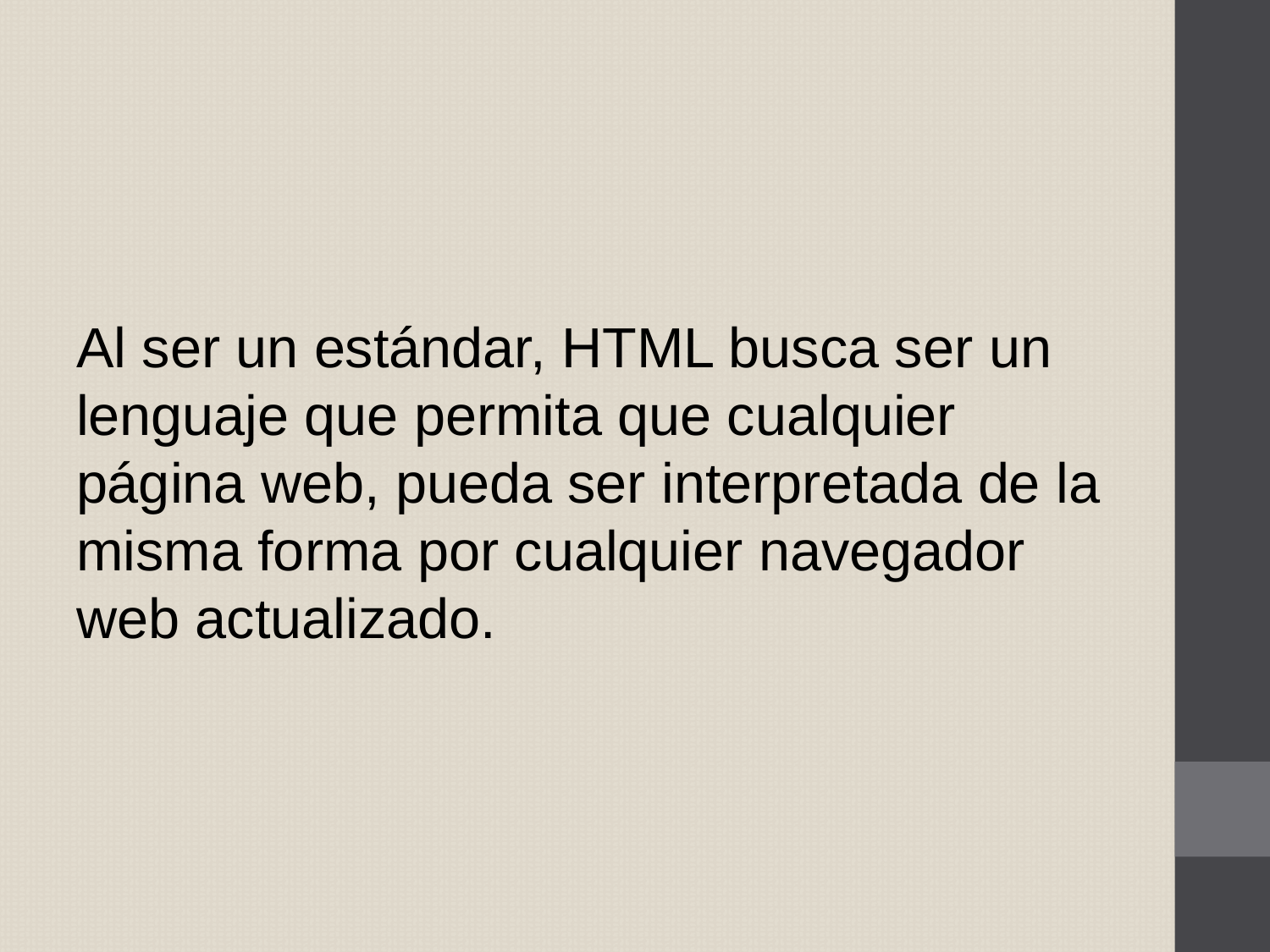

Al ser un estándar, HTML busca ser un lenguaje que permita que cualquier página web, pueda ser interpretada de la misma forma por cualquier navegador web actualizado.